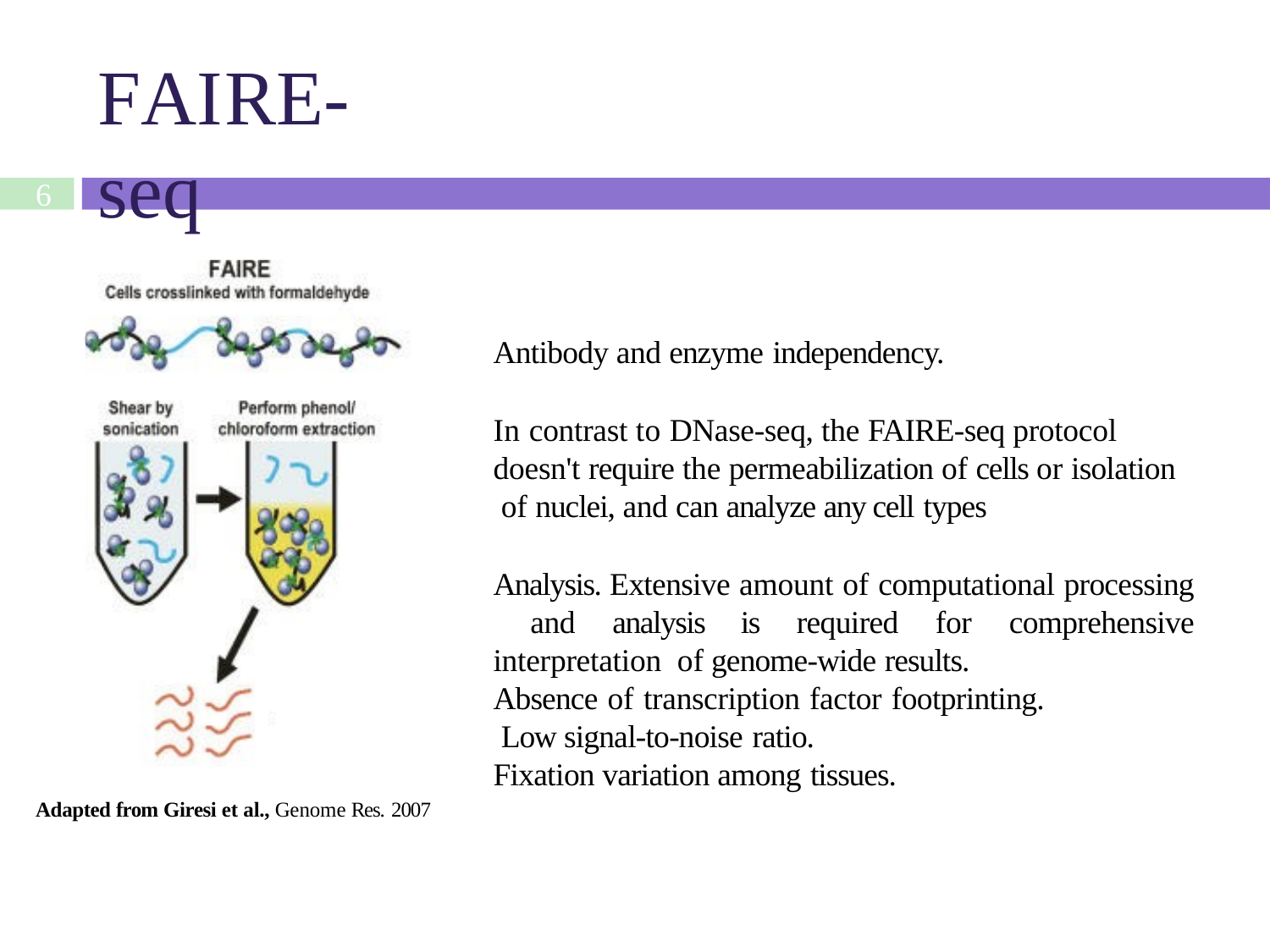

# FAIRE-seq
6

Antibody and enzyme independency.

In contrast to DNase-seq, the FAIRE-seq protocol  doesn't require the permeabilization of cells or isolation  of nuclei, and can analyze any cell types

Analysis. Extensive amount of computational processing  and analysis is required for comprehensive interpretation  of genome-wide results.
Absence of transcription factor footprinting.  Low signal-to-noise ratio.
Fixation variation among tissues.

Adapted from Giresi et al., Genome Res. 2007